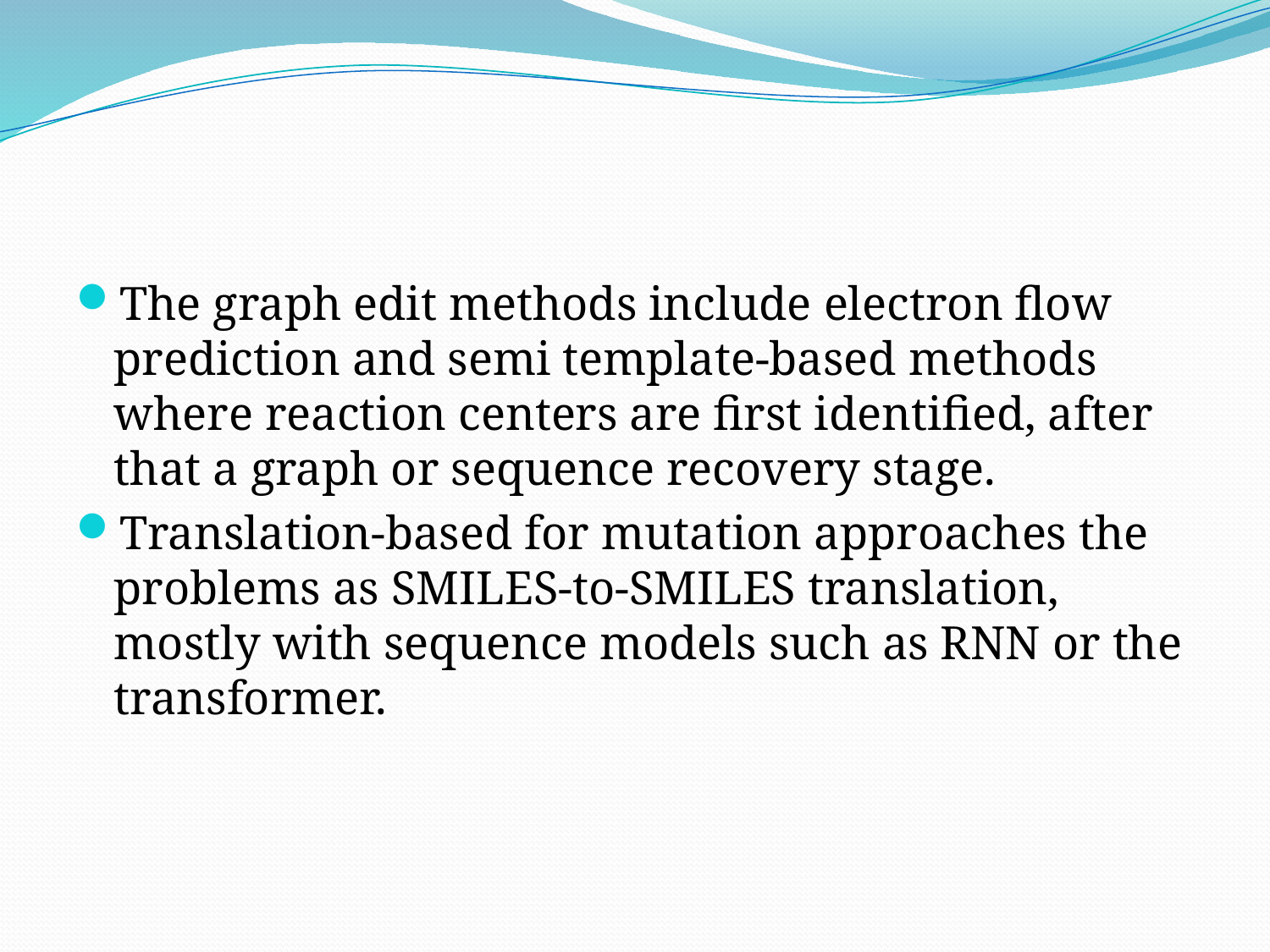

#
The graph edit methods include electron flow prediction and semi template-based methods where reaction centers are first identified, after that a graph or sequence recovery stage.
Translation-based for mutation approaches the problems as SMILES-to-SMILES translation, mostly with sequence models such as RNN or the transformer.